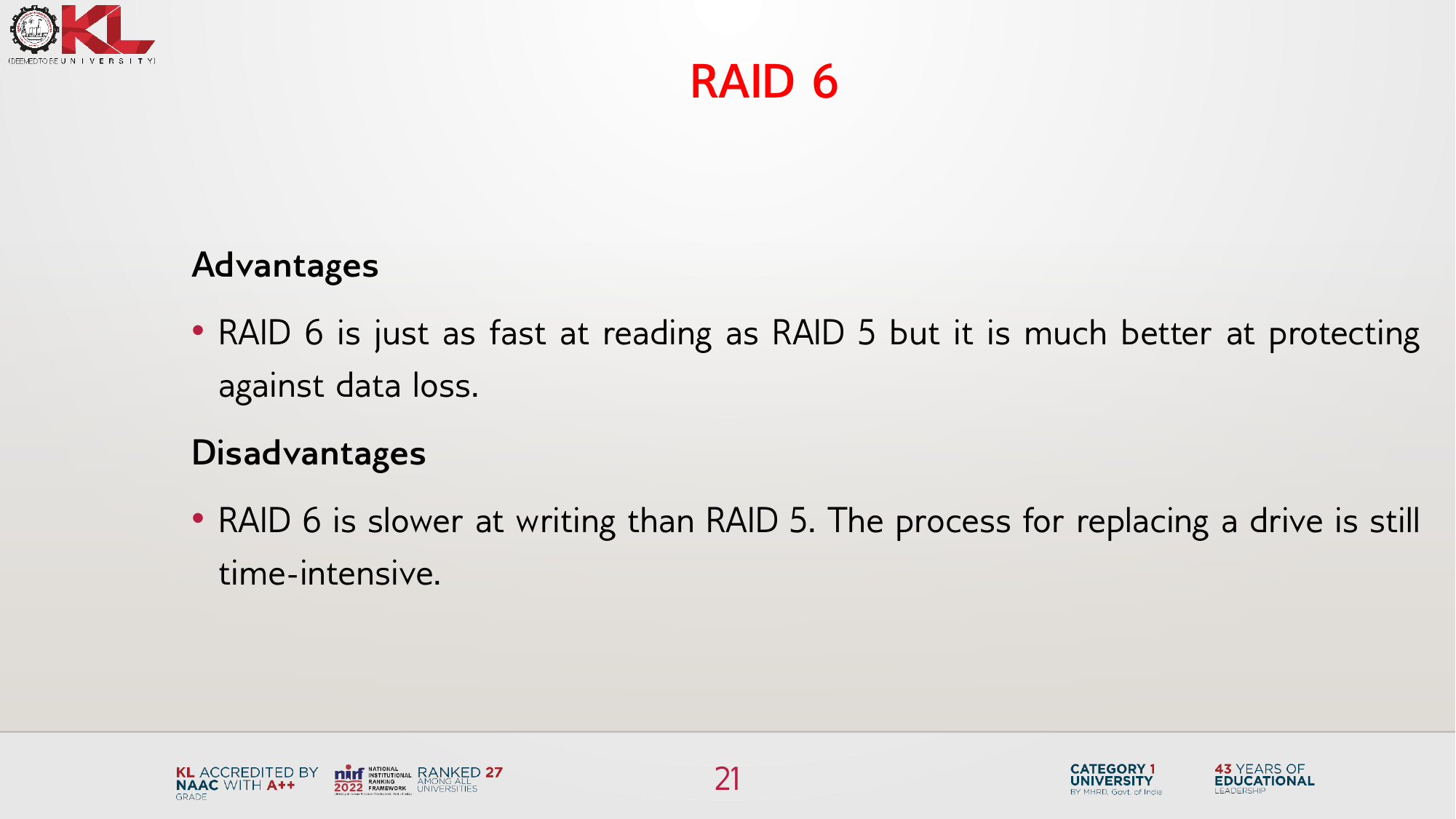

RAID 6
Advantages
RAID 6 is just as fast at reading as RAID 5 but it is much better at protecting against data loss.
Disadvantages
RAID 6 is slower at writing than RAID 5. The process for replacing a drive is still time-intensive.

21